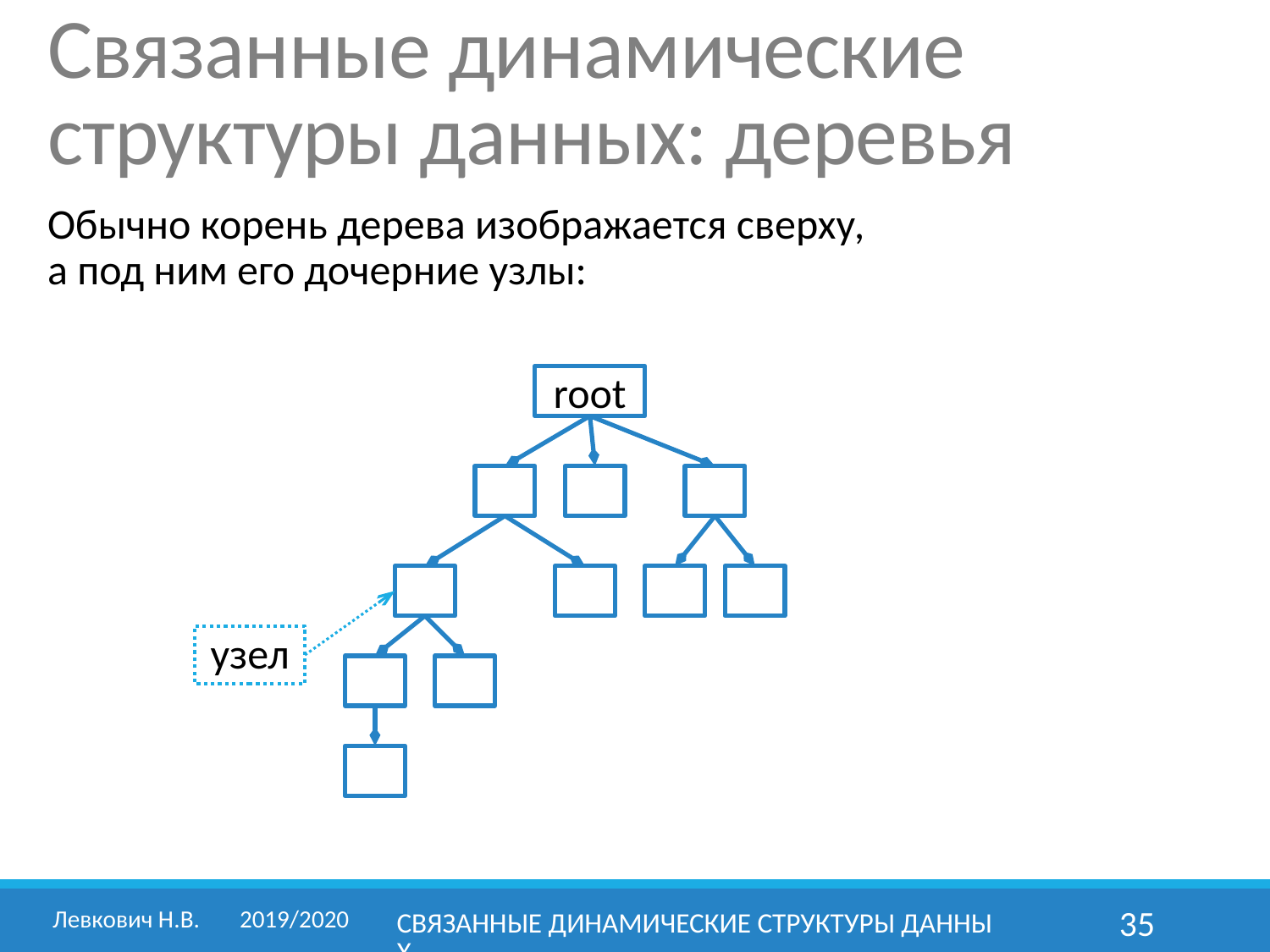

Связанные динамические структуры данных: деревья
Обычно корень дерева изображается сверху,
а под ним его дочерние узлы:
root

узел

Левкович Н.В. 	2019/2020
Связанные динамические структуры данных
35